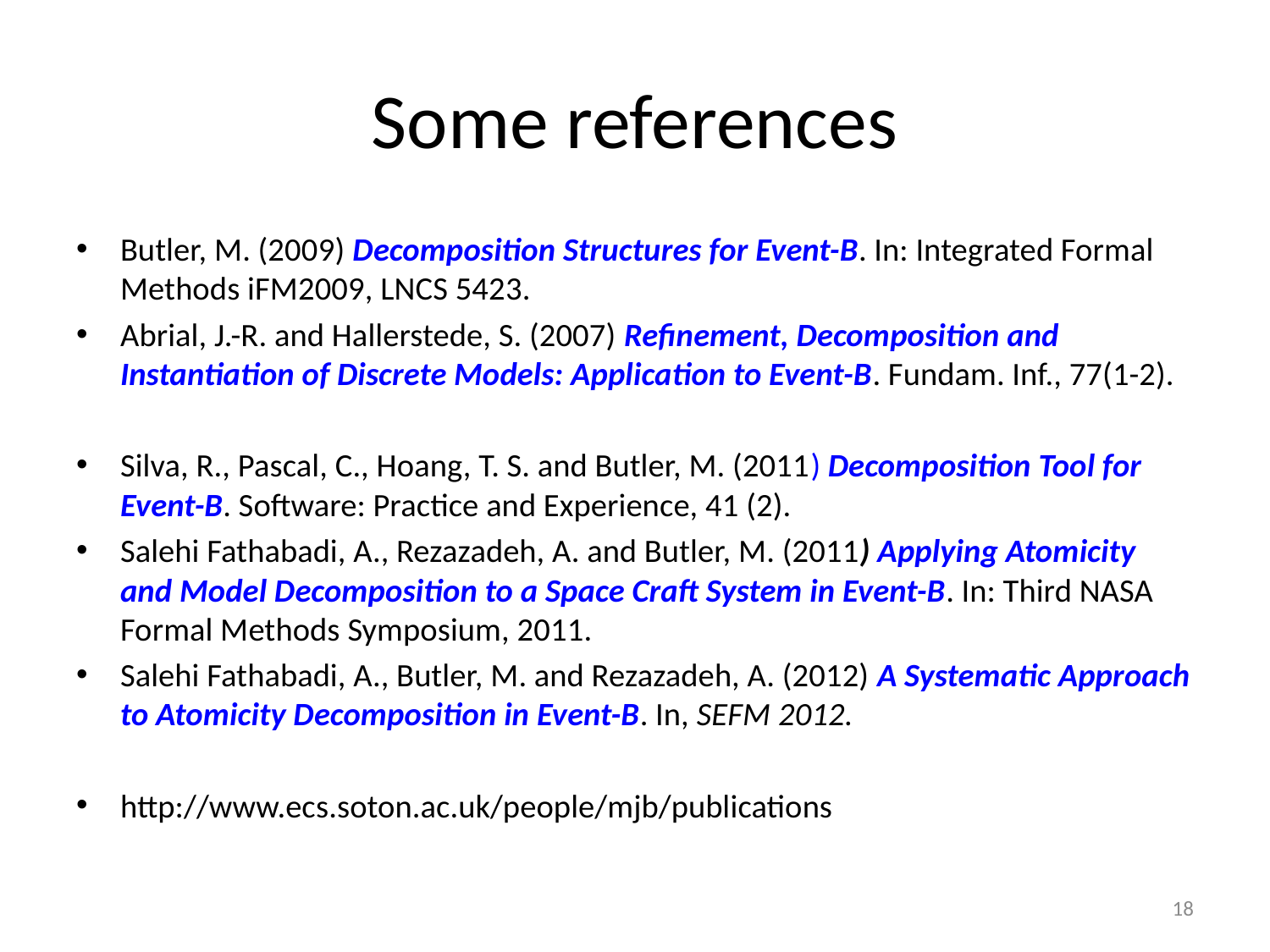

# Some references
Butler, M. (2009) Decomposition Structures for Event-B. In: Integrated Formal Methods iFM2009, LNCS 5423.
Abrial, J.-R. and Hallerstede, S. (2007) Refinement, Decomposition and Instantiation of Discrete Models: Application to Event-B. Fundam. Inf., 77(1-2).

Silva, R., Pascal, C., Hoang, T. S. and Butler, M. (2011) Decomposition Tool for Event-B. Software: Practice and Experience, 41 (2).
Salehi Fathabadi, A., Rezazadeh, A. and Butler, M. (2011) Applying Atomicity and Model Decomposition to a Space Craft System in Event-B. In: Third NASA Formal Methods Symposium, 2011.
Salehi Fathabadi, A., Butler, M. and Rezazadeh, A. (2012) A Systematic Approach to Atomicity Decomposition in Event-B. In, SEFM 2012.

http://www.ecs.soton.ac.uk/people/mjb/publications

18